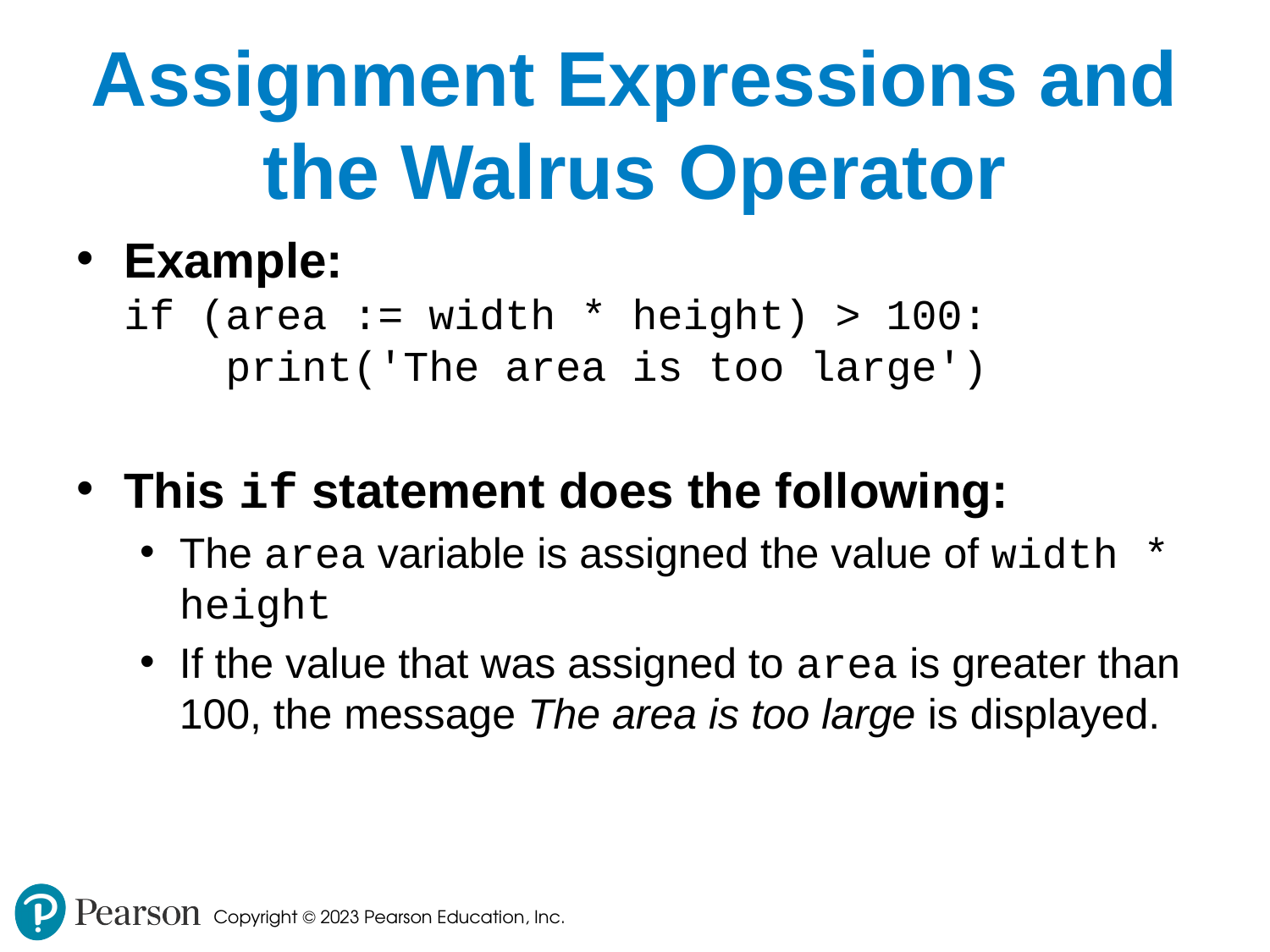

# Assignment Expressions and the Walrus Operator
Example:
if (area := width * height) > 100:
    print('The area is too large')
This if statement does the following:
The area variable is assigned the value of width * height
If the value that was assigned to area is greater than 100, the message The area is too large is displayed.